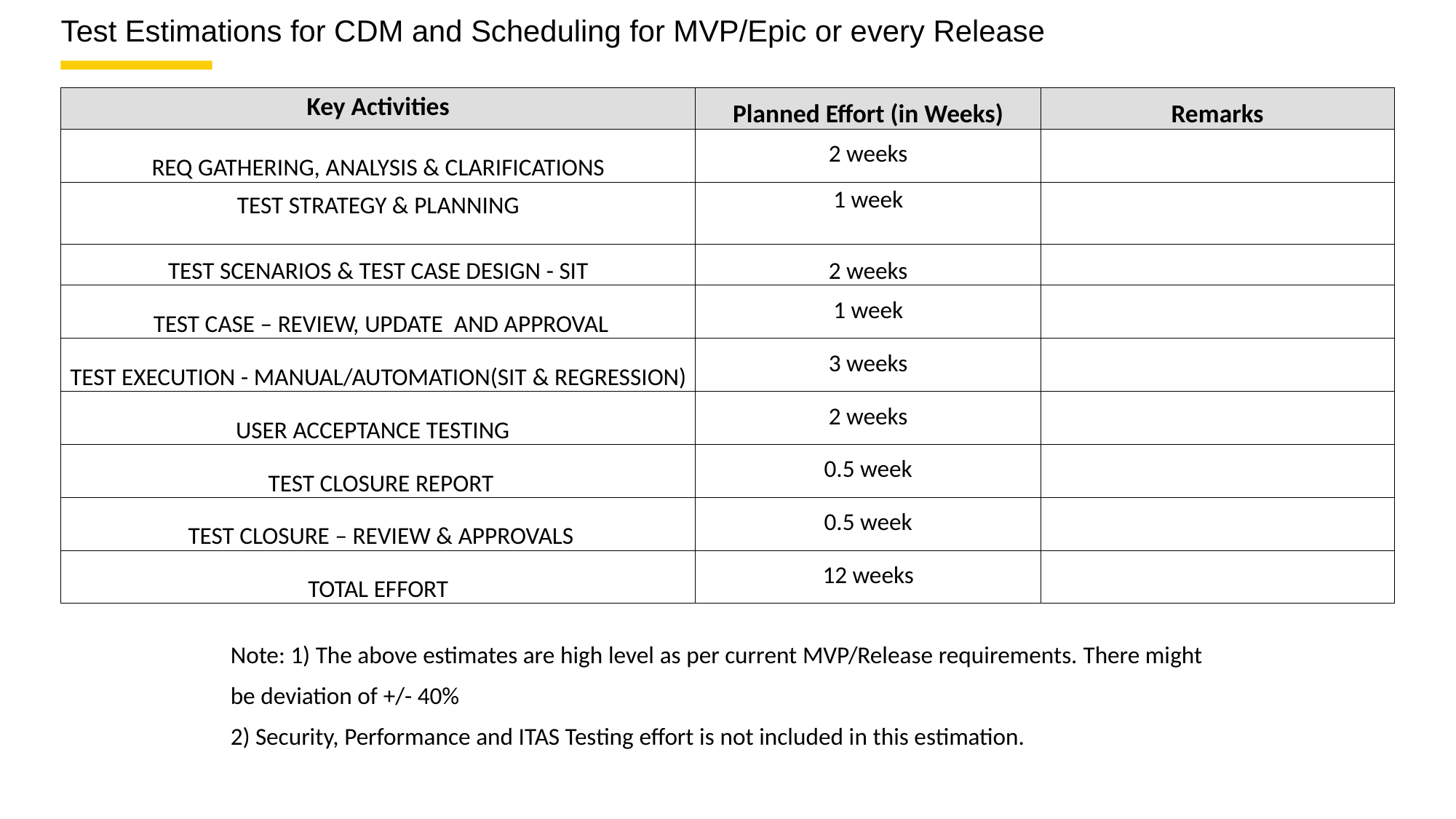

# Test Estimations for CDM and Scheduling for MVP/Epic or every Release
| Key Activities | Planned Effort (in Weeks) | Remarks |
| --- | --- | --- |
| REQ GATHERING, ANALYSIS & CLARIFICATIONS | 2 weeks |  |
| TEST STRATEGY & PLANNING | 1 week |  |
| TEST SCENARIOS & TEST CASE DESIGN - SIT | 2 weeks |  |
| TEST CASE – REVIEW, UPDATE AND APPROVAL | 1 week |  |
| TEST EXECUTION - MANUAL/AUTOMATION(SIT & REGRESSION) | 3 weeks |  |
| USER ACCEPTANCE TESTING | 2 weeks |  |
| TEST CLOSURE REPORT | 0.5 week |  |
| TEST CLOSURE – REVIEW & APPROVALS | 0.5 week |  |
| TOTAL EFFORT | 12 weeks |  |
Note: 1) The above estimates are high level as per current MVP/Release requirements. There might be deviation of +/- 40%
2) Security, Performance and ITAS Testing effort is not included in this estimation.